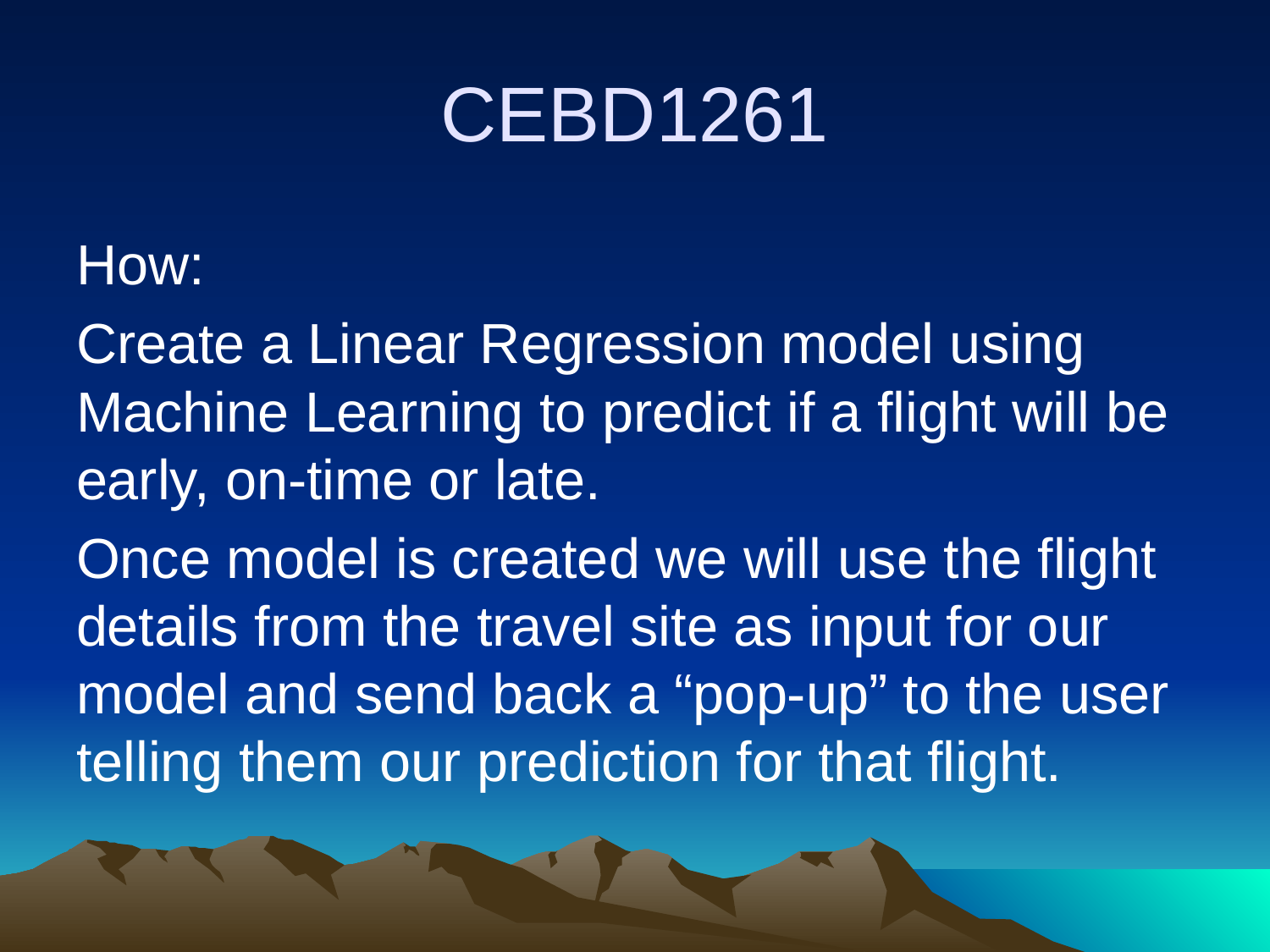

# CEBD1261
How:
Create a Linear Regression model using Machine Learning to predict if a flight will be early, on-time or late.
Once model is created we will use the flight details from the travel site as input for our model and send back a “pop-up” to the user telling them our prediction for that flight.